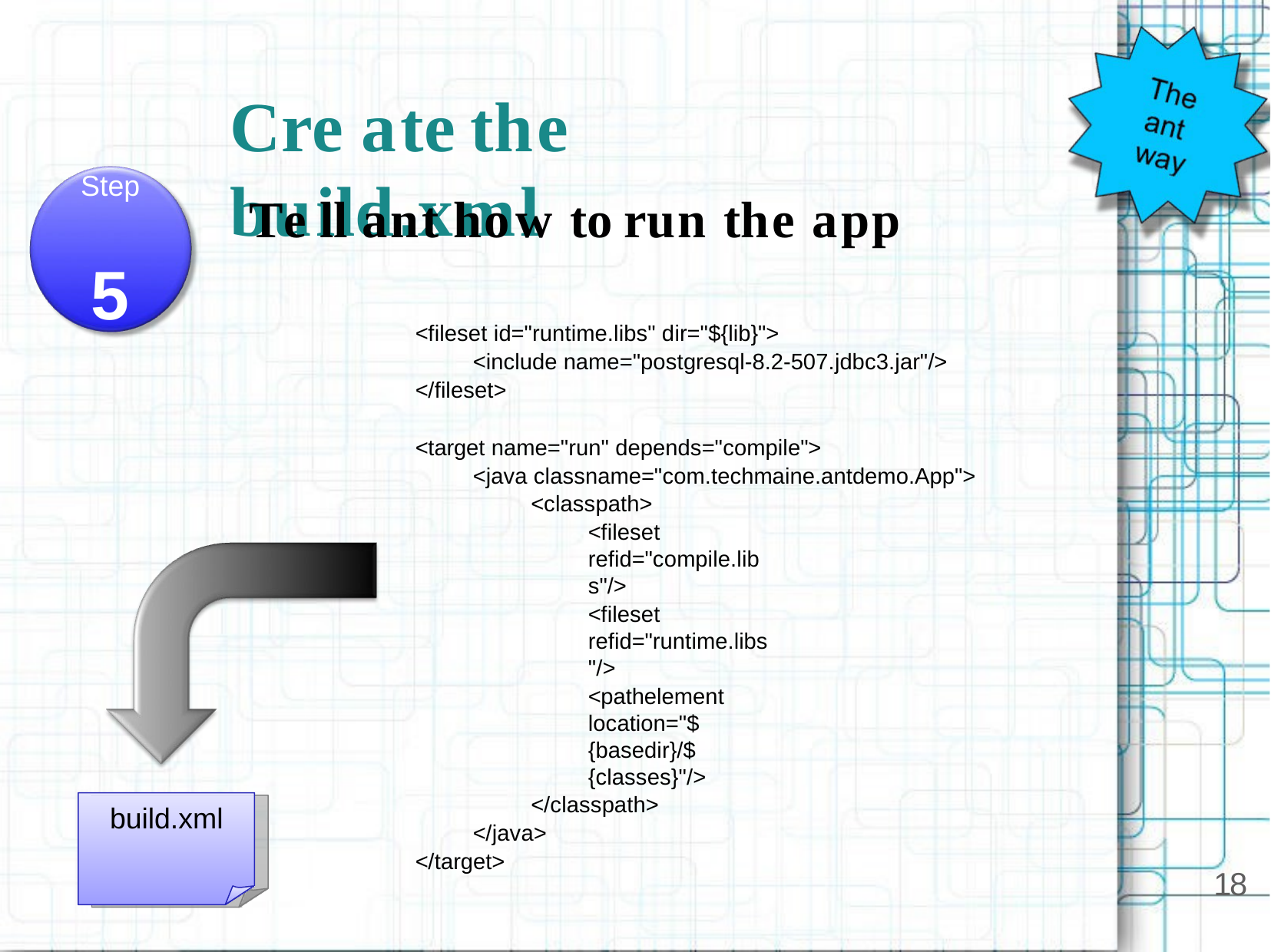

Cre ate	the	build.xml

Step
Te ll ant how to	run the	app
5
<fileset id="runtime.libs" dir="${lib}">
<include name="postgresql-8.2-507.jdbc3.jar"/>
</fileset>

<target name="run" depends="compile">
<java classname="com.techmaine.antdemo.App">
<classpath>
<fileset refid="compile.libs"/>
<fileset refid="runtime.libs"/>
<pathelement location="${basedir}/${classes}"/>
</classpath>
</java>
</target>

build.xml

18